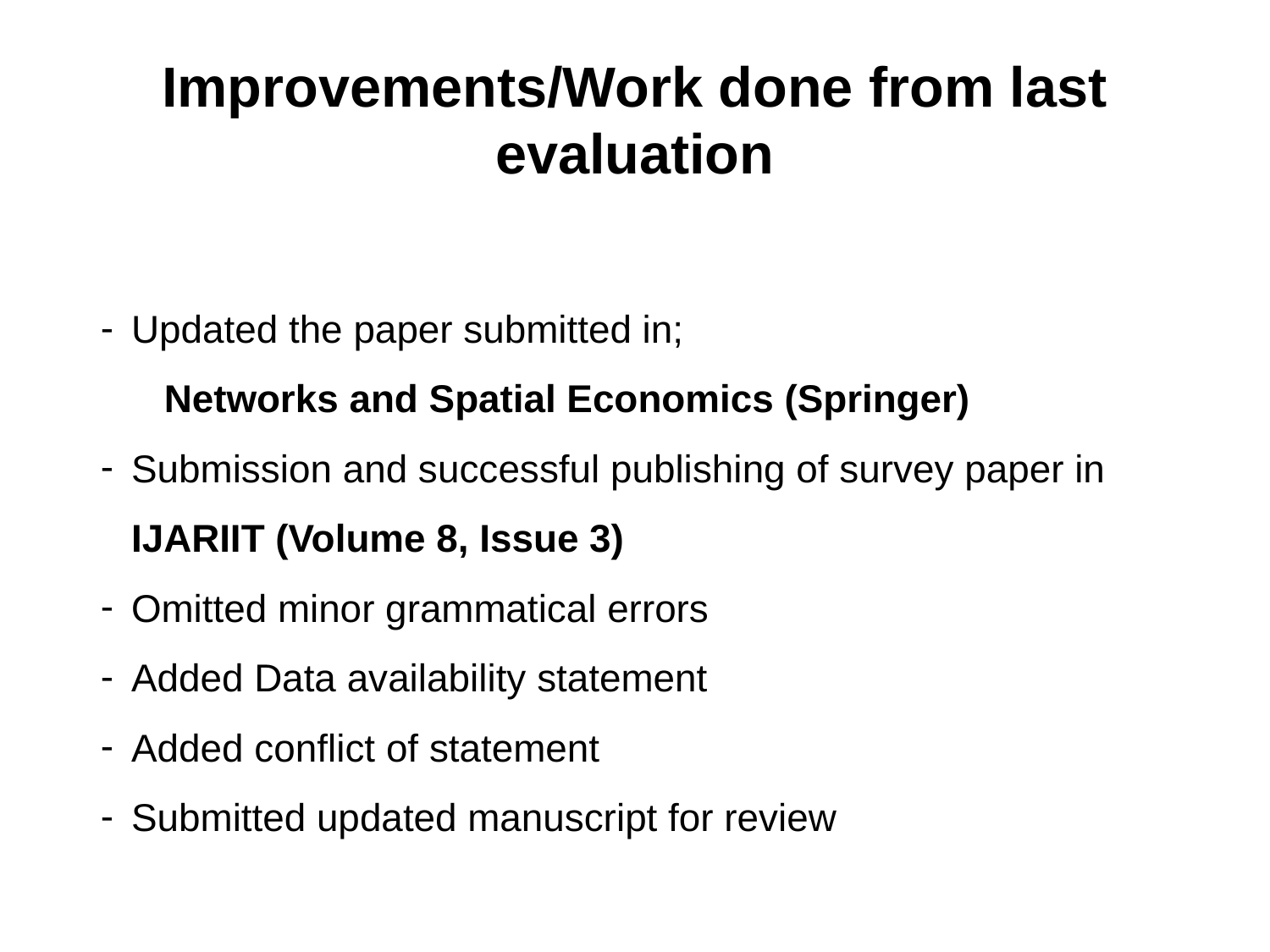

Improvements/Work done from last evaluation
Updated the paper submitted in;
Networks and Spatial Economics (Springer)
Submission and successful publishing of survey paper in IJARIIT (Volume 8, Issue 3)
Omitted minor grammatical errors
Added Data availability statement
Added conflict of statement
Submitted updated manuscript for review
8